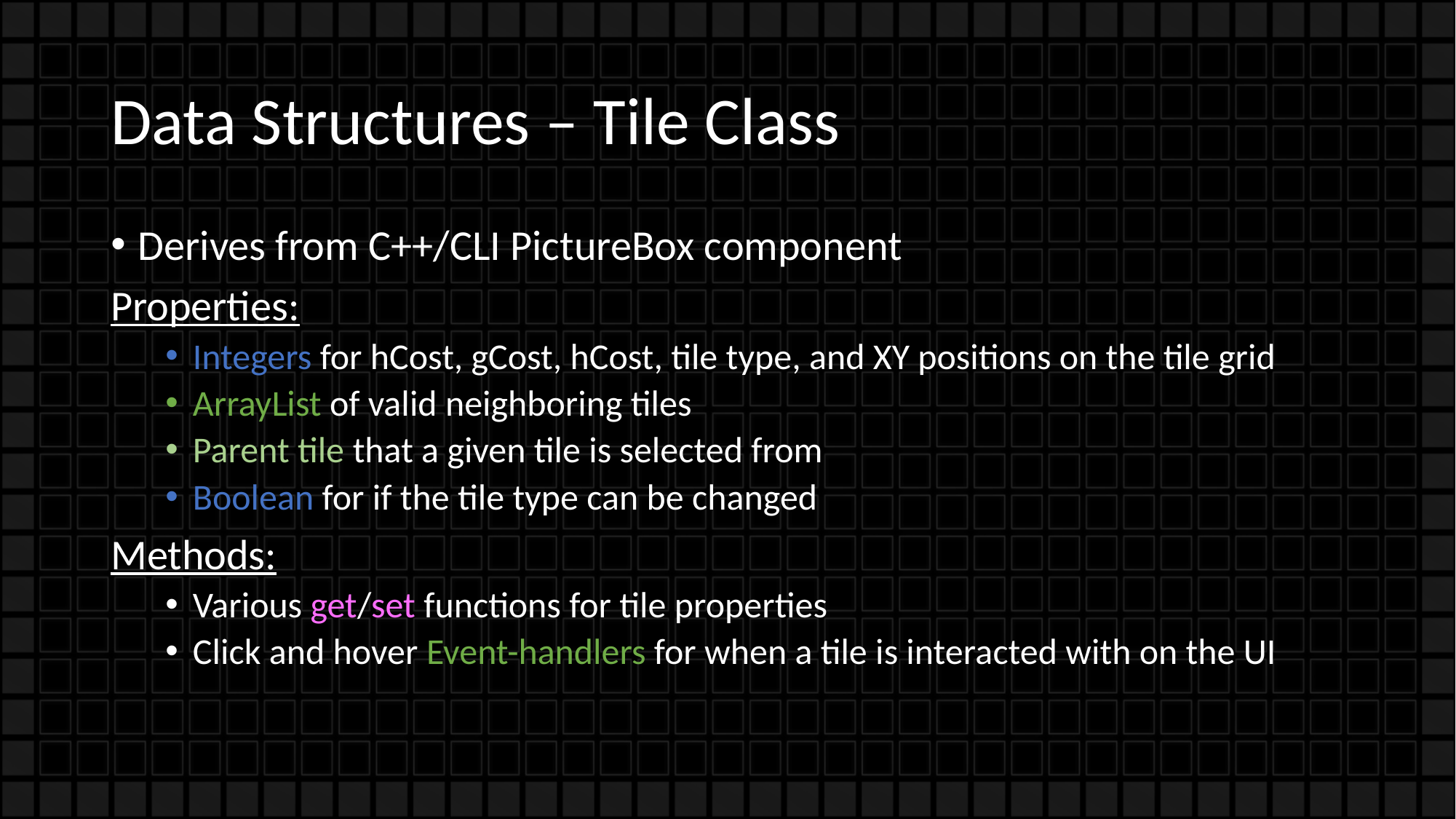

# Data Structures – Tile Class
Derives from C++/CLI PictureBox component
Properties:
Integers for hCost, gCost, hCost, tile type, and XY positions on the tile grid
ArrayList of valid neighboring tiles
Parent tile that a given tile is selected from
Boolean for if the tile type can be changed
Methods:
Various get/set functions for tile properties
Click and hover Event-handlers for when a tile is interacted with on the UI